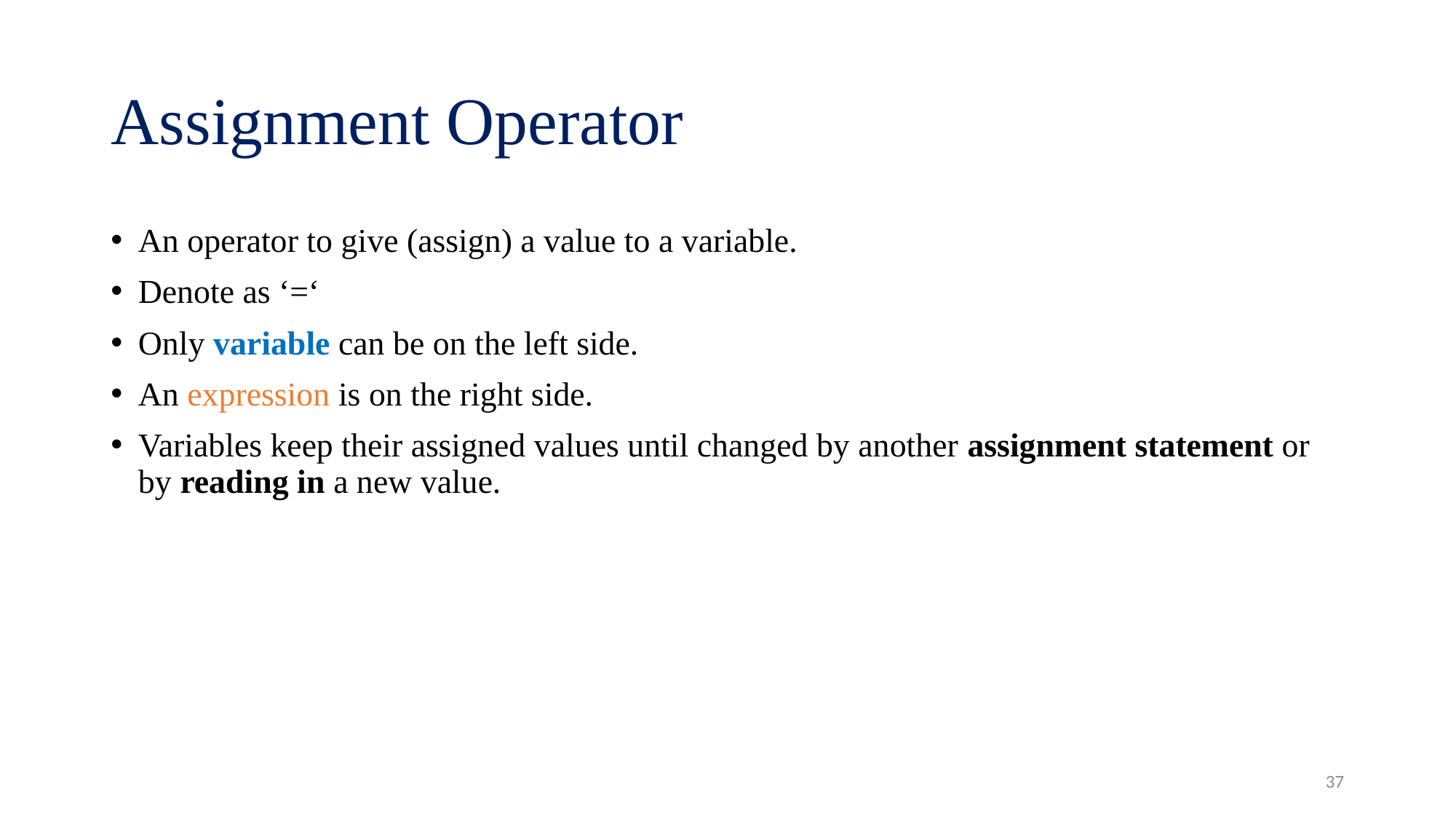

# Assignment Operator
An operator to give (assign) a value to a variable.
Denote as ‘=‘
Only variable can be on the left side.
An expression is on the right side.
Variables keep their assigned values until changed by another assignment statement or by reading in a new value.
37